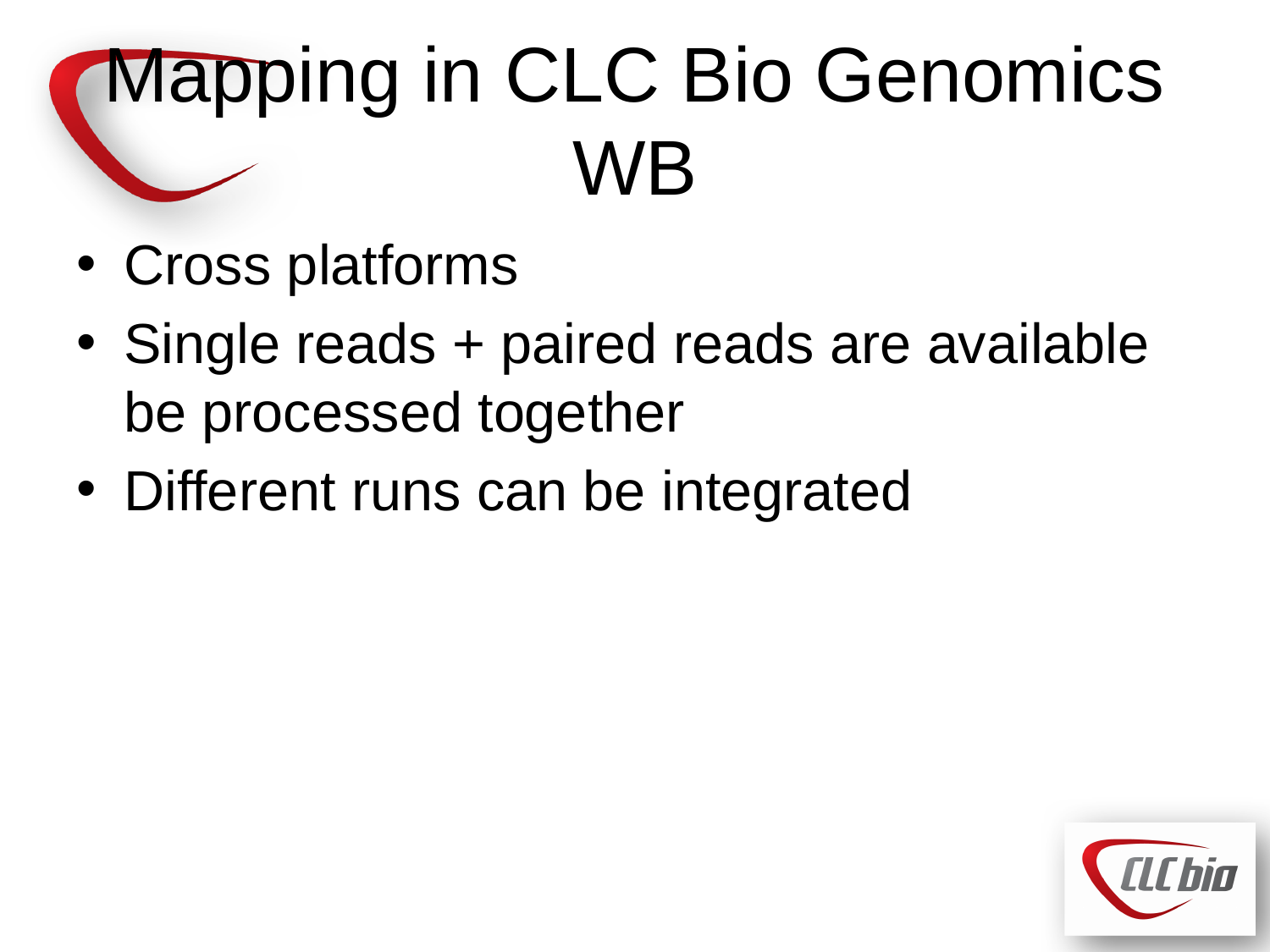

# Mapping in CLC Bio Genomics WB
Cross platforms
Single reads + paired reads are available be processed together
Different runs can be integrated